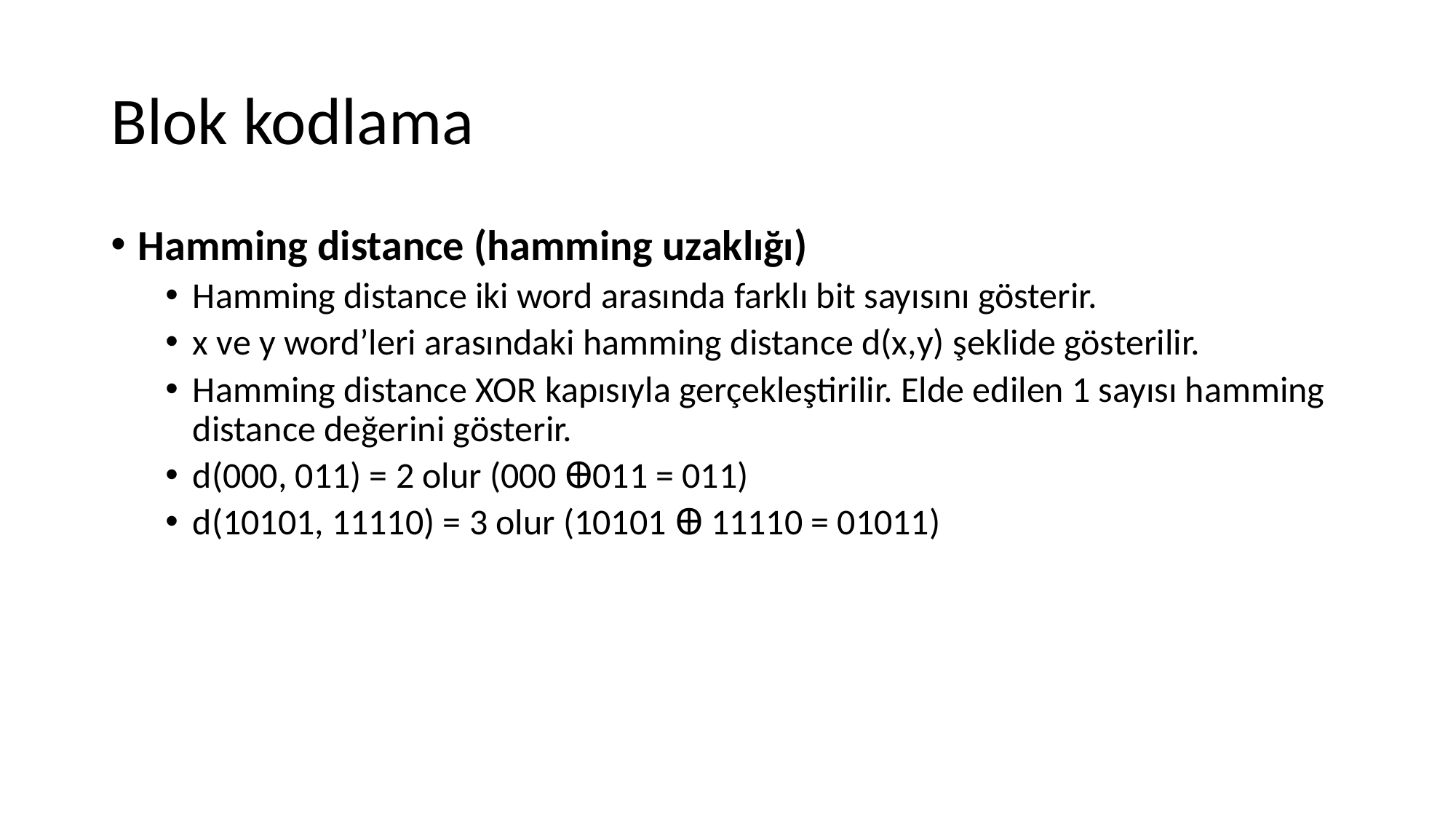

# Blok kodlama
Hamming distance (hamming uzaklığı)
Hamming distance iki word arasında farklı bit sayısını gösterir.
x ve y word’leri arasındaki hamming distance d(x,y) şeklide gösterilir.
Hamming distance XOR kapısıyla gerçekleştirilir. Elde edilen 1 sayısı hamming distance değerini gösterir.
d(000, 011) = 2 olur (000 Ꚛ011 = 011)
d(10101, 11110) = 3 olur (10101 Ꚛ 11110 = 01011)